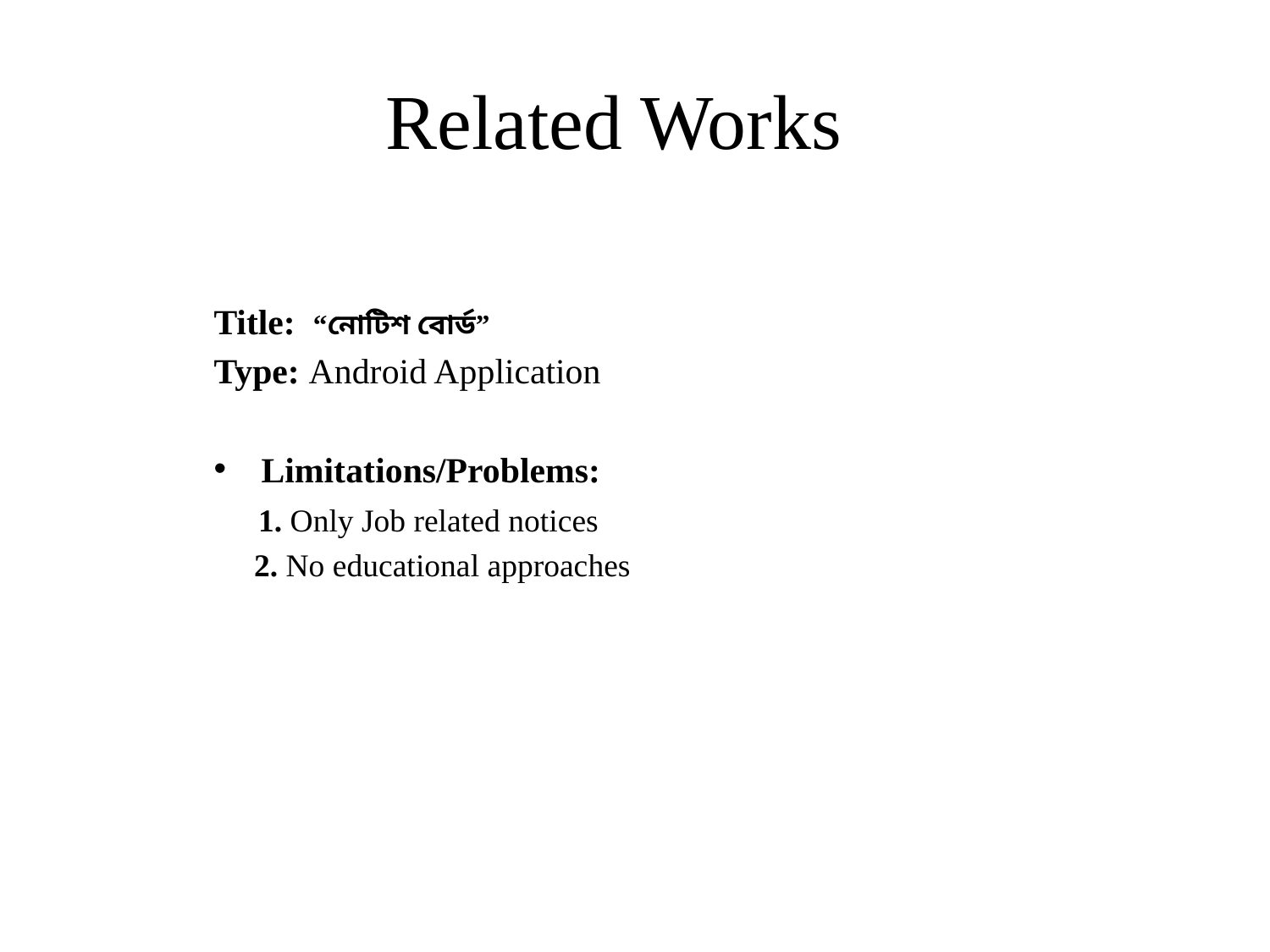

# Related Works

Title:  “নোটিশ বোর্ড”
Type: Android Application

Limitations/Problems:
     1. Only Job related notices
     2. No educational approaches